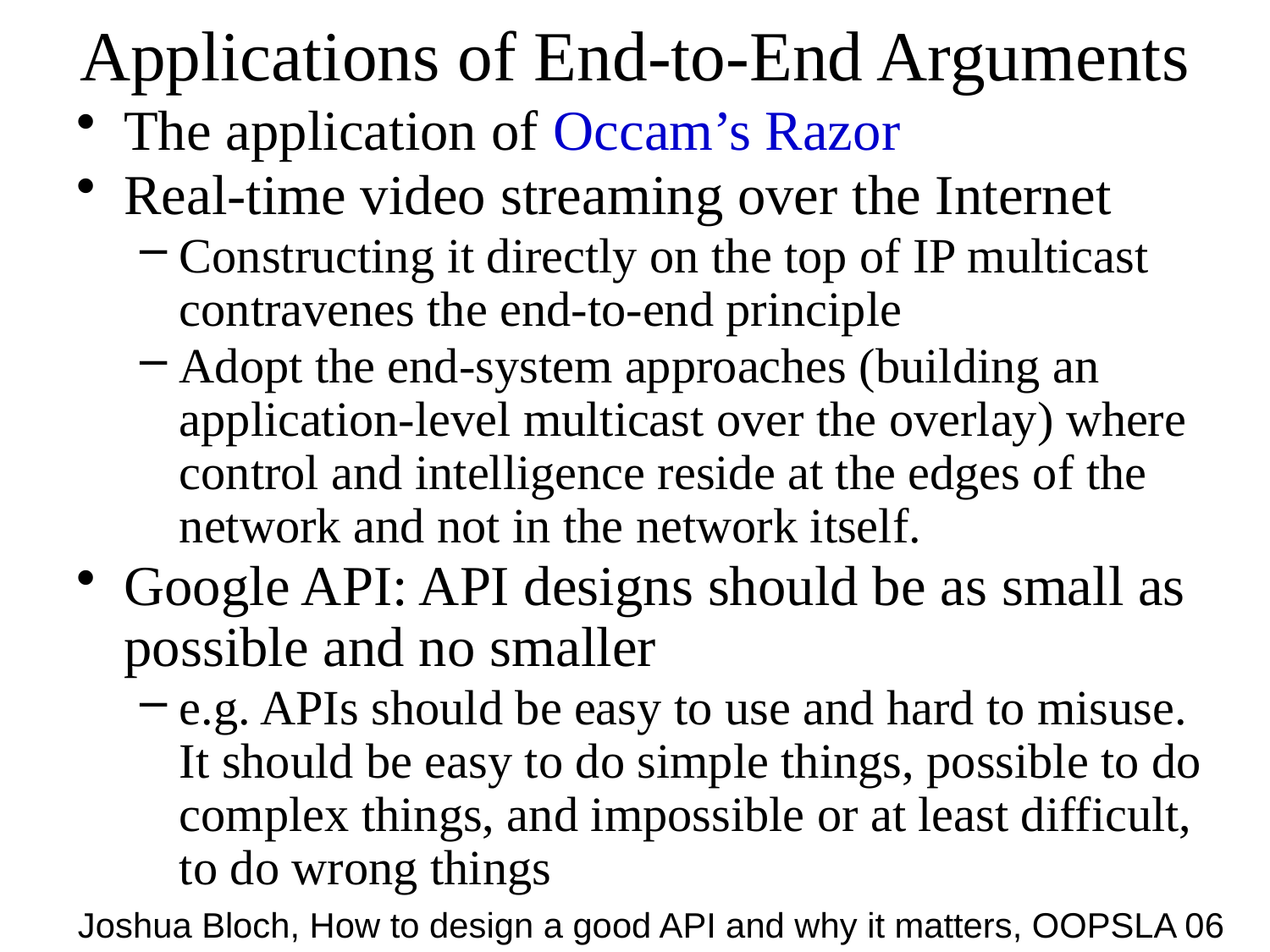

# Applications of End-to-End Arguments
The application of Occam’s Razor
Real-time video streaming over the Internet
Constructing it directly on the top of IP multicast contravenes the end-to-end principle
Adopt the end-system approaches (building an application-level multicast over the overlay) where control and intelligence reside at the edges of the network and not in the network itself.
Google API: API designs should be as small as possible and no smaller
e.g. APIs should be easy to use and hard to misuse. It should be easy to do simple things, possible to do complex things, and impossible or at least difficult, to do wrong things
Joshua Bloch, How to design a good API and why it matters, OOPSLA 06